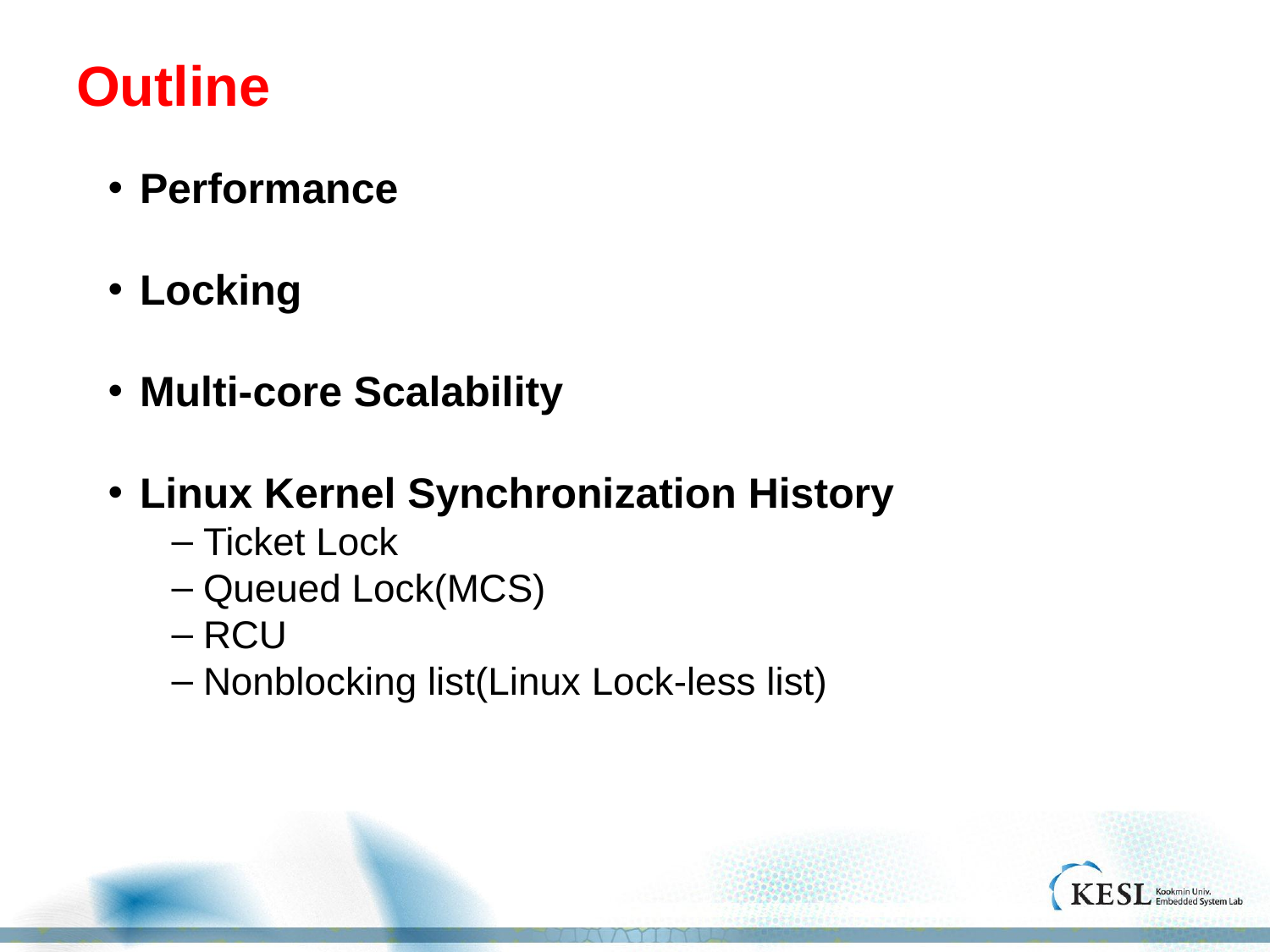

# Outline
Performance

Locking

Multi-core Scalability

Linux Kernel Synchronization History
Ticket Lock
Queued Lock(MCS)
RCU
Nonblocking list(Linux Lock-less list)